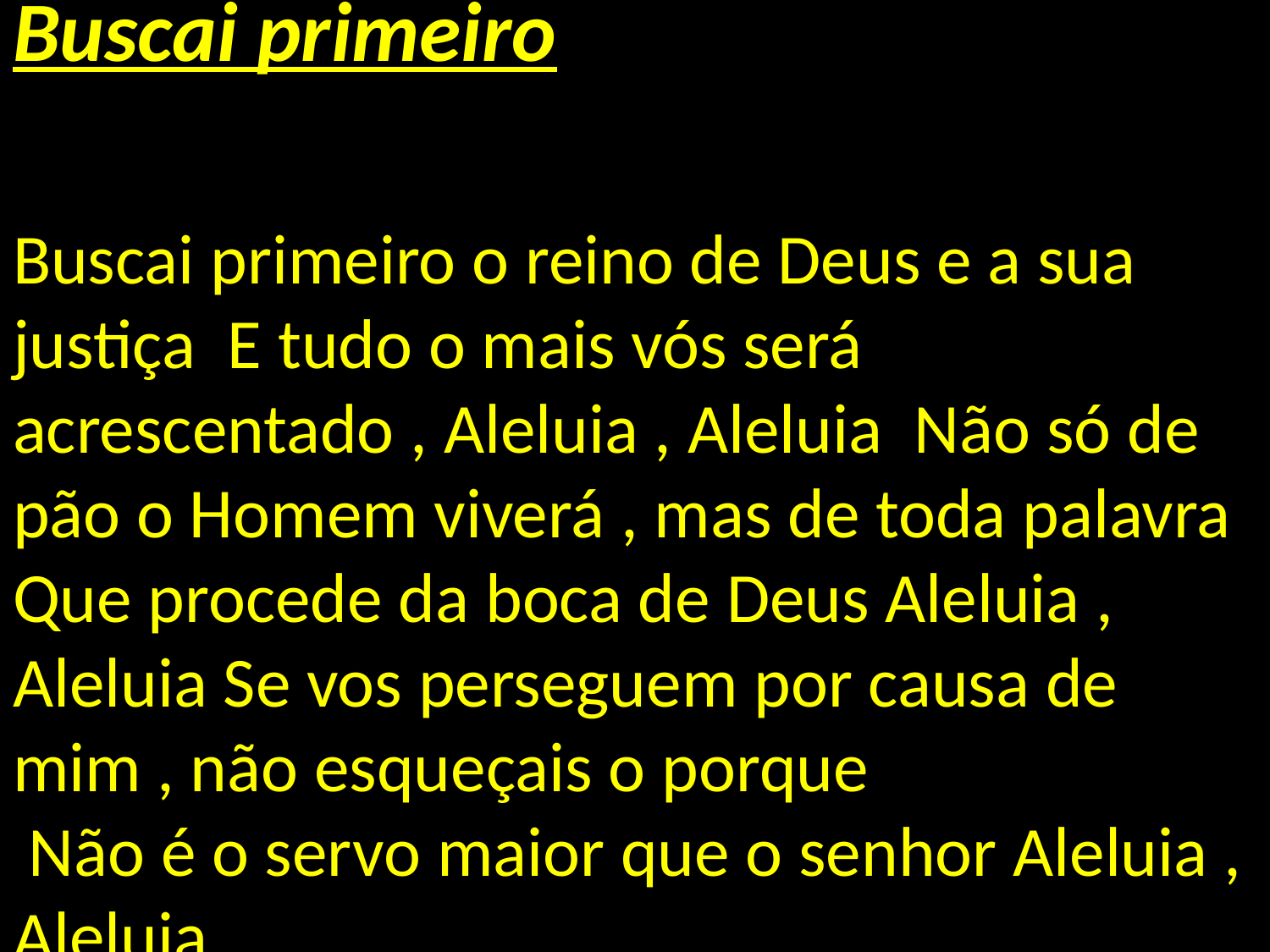

# Buscai primeiro Buscai primeiro o reino de Deus e a sua justiça  E tudo o mais vós será acrescentado , Aleluia , Aleluia  Não só de pão o Homem viverá , mas de toda palavra Que procede da boca de Deus Aleluia , Aleluia Se vos perseguem por causa de mim , não esqueçais o porque Não é o servo maior que o senhor Aleluia , Aleluia